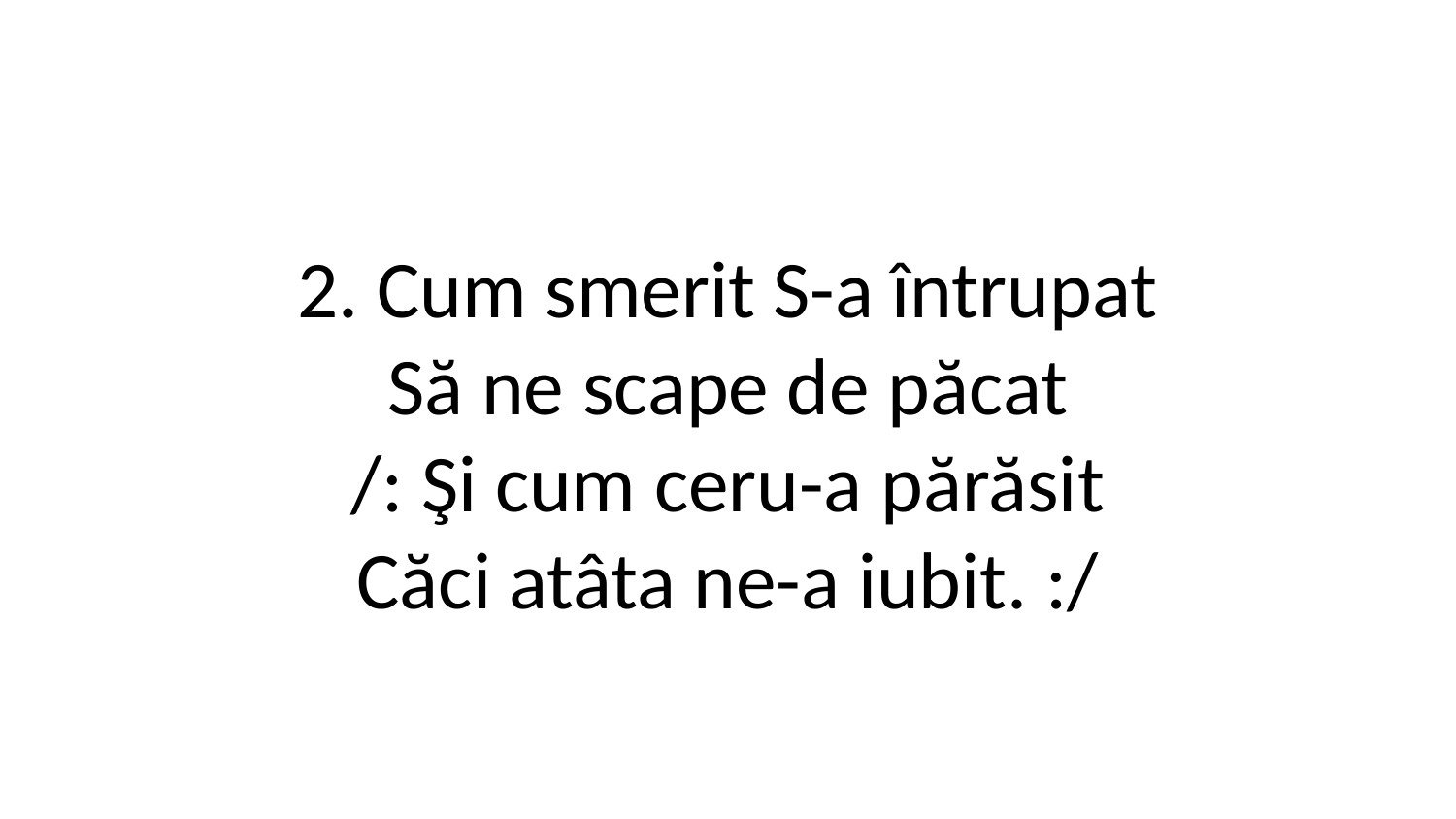

2. Cum smerit S-a întrupat
Să ne scape de păcat
/: Şi cum ceru-a părăsit
Căci atâta ne-a iubit. :/